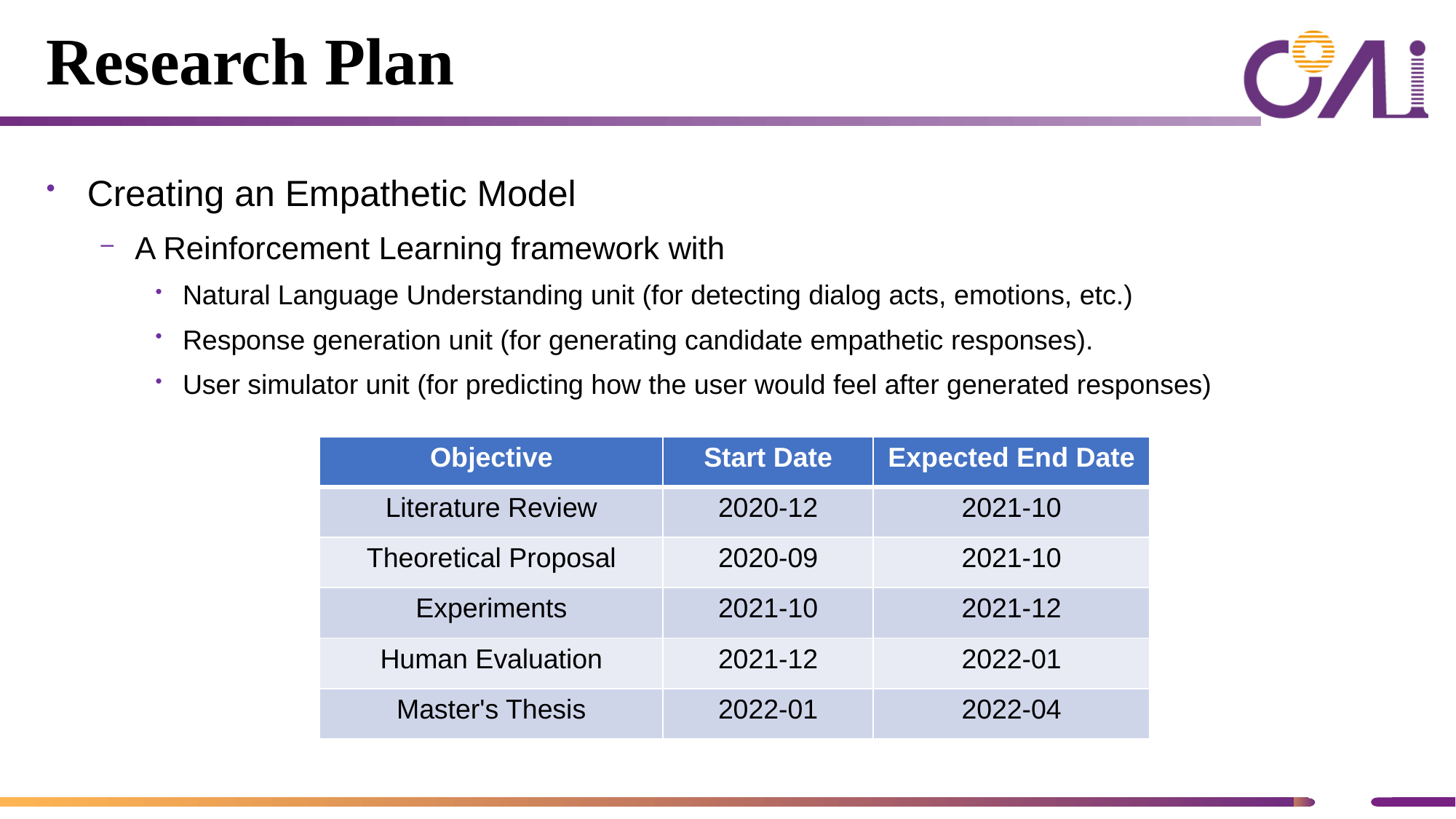

# Research Plan

Creating an Empathetic Model
A Reinforcement Learning framework with
Natural Language Understanding unit (for detecting dialog acts, emotions, etc.)
Response generation unit (for generating candidate empathetic responses).
User simulator unit (for predicting how the user would feel after generated responses)

| Objective | Start Date | Expected End Date |
| --- | --- | --- |
| Literature Review | 2020-12 | 2021-10 |
| Theoretical Proposal | 2020-09 | 2021-10 |
| Experiments | 2021-10 | 2021-12 |
| Human Evaluation | 2021-12 | 2022-01 |
| Master's Thesis | 2022-01 | 2022-04 |
14